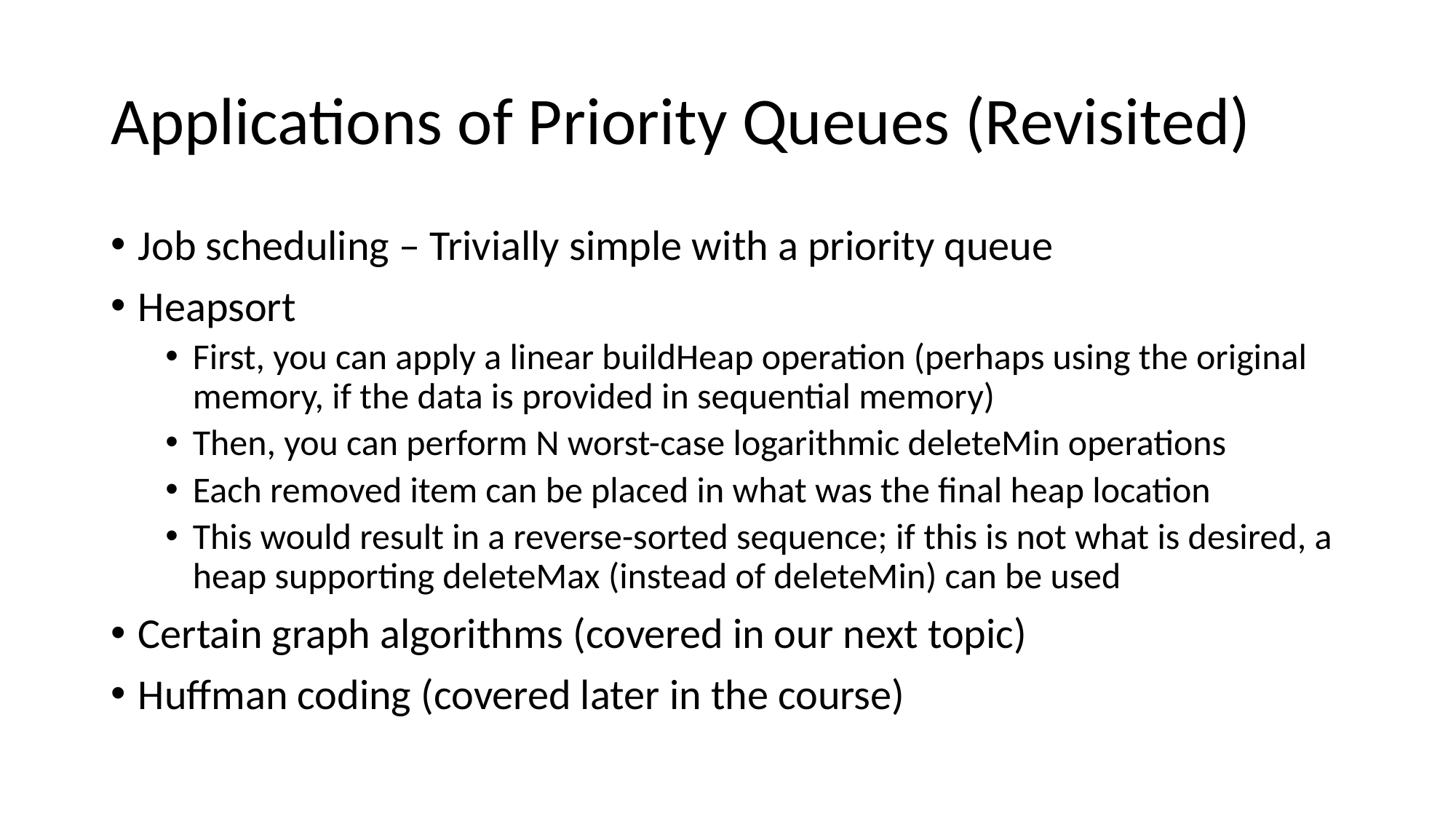

# Applications of Priority Queues (Revisited)
Job scheduling – Trivially simple with a priority queue
Heapsort
First, you can apply a linear buildHeap operation (perhaps using the original memory, if the data is provided in sequential memory)
Then, you can perform N worst-case logarithmic deleteMin operations
Each removed item can be placed in what was the final heap location
This would result in a reverse-sorted sequence; if this is not what is desired, a heap supporting deleteMax (instead of deleteMin) can be used
Certain graph algorithms (covered in our next topic)
Huffman coding (covered later in the course)